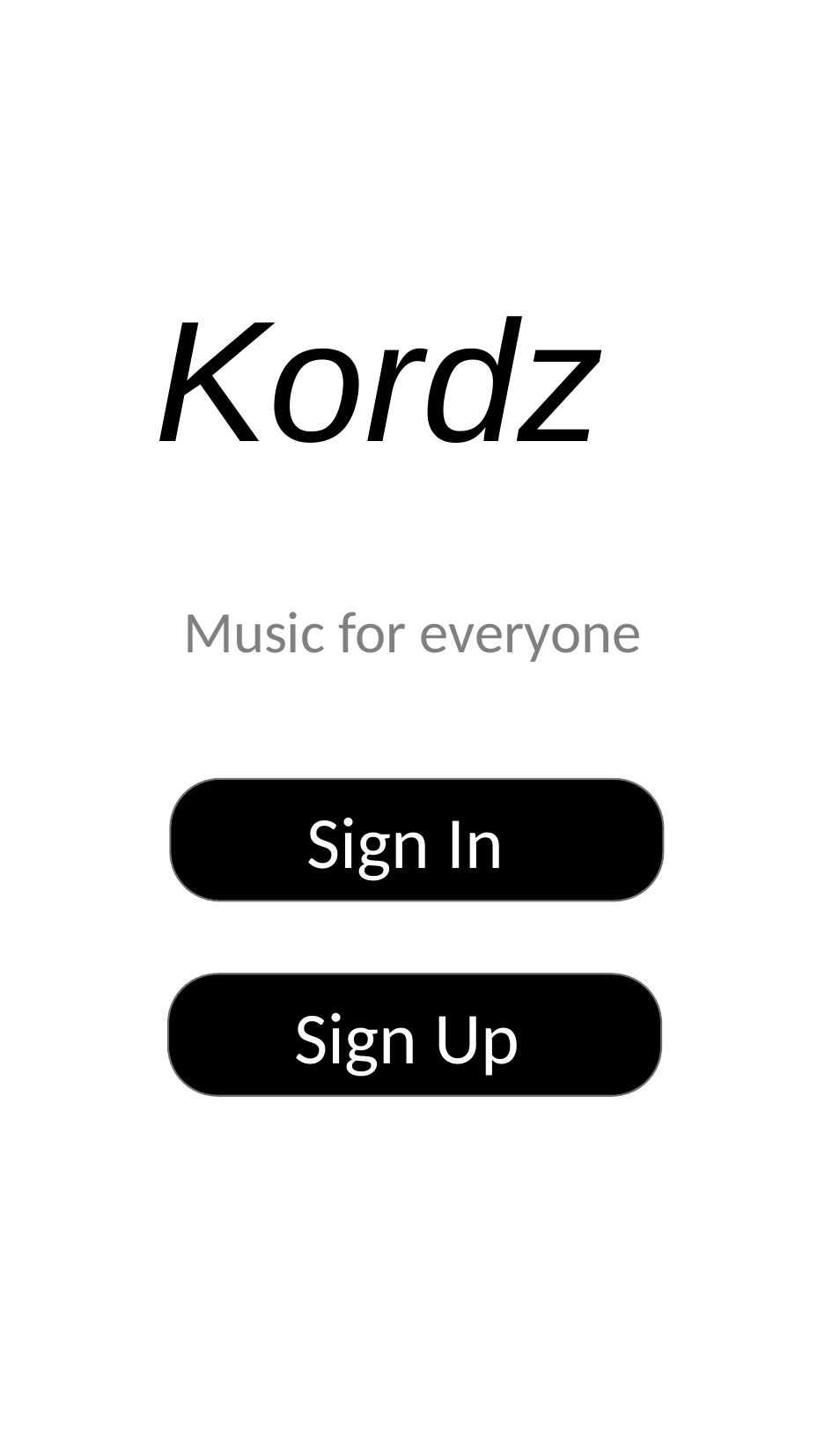

# Kordz
Music for everyone

Sign In

Sign Up